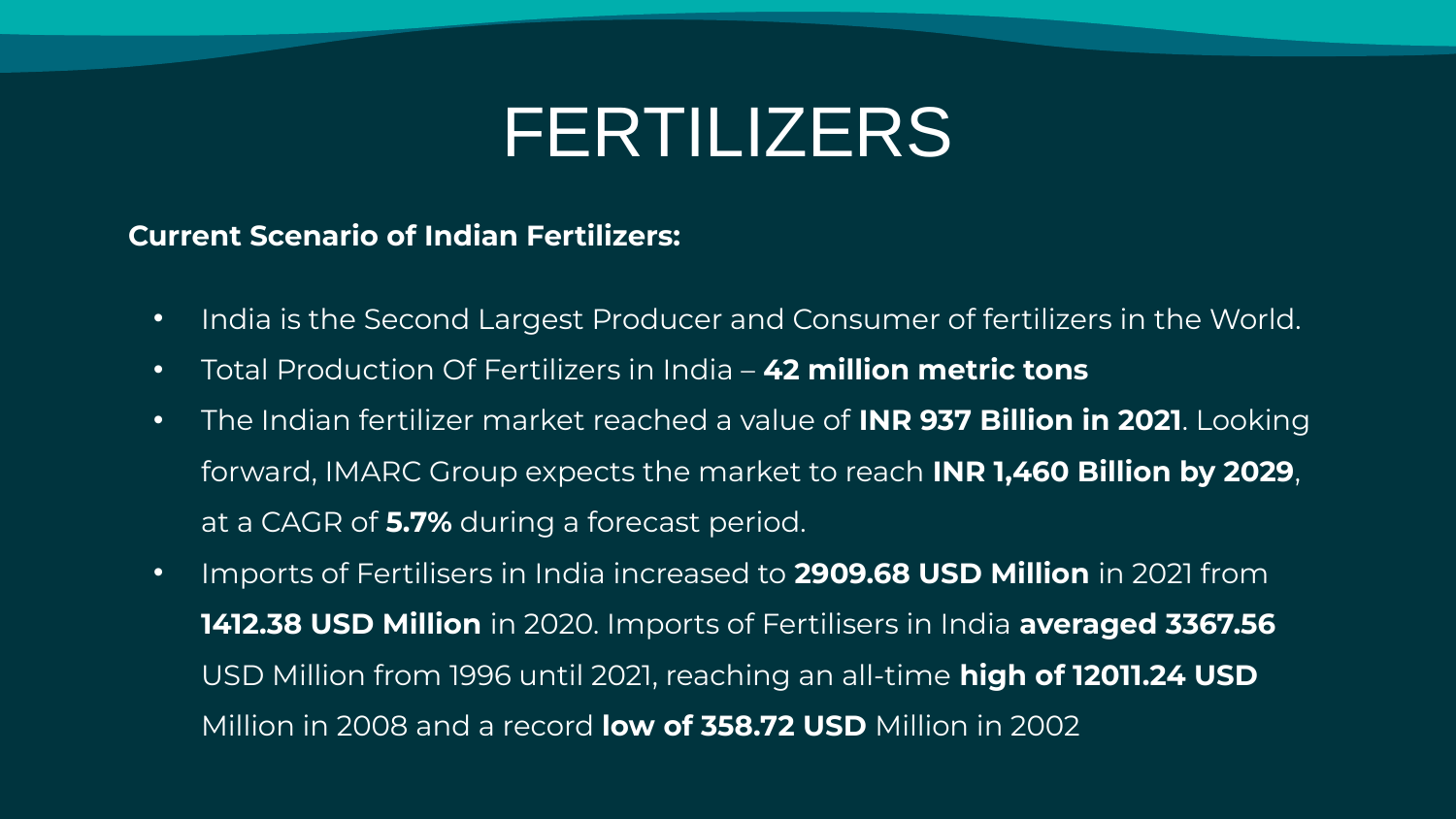

# FERTILIZERS
Current Scenario of Indian Fertilizers:
India is the Second Largest Producer and Consumer of fertilizers in the World.
Total Production Of Fertilizers in India – 42 million metric tons
The Indian fertilizer market reached a value of INR 937 Billion in 2021. Looking forward, IMARC Group expects the market to reach INR 1,460 Billion by 2029, at a CAGR of 5.7% during a forecast period.
Imports of Fertilisers in India increased to 2909.68 USD Million in 2021 from 1412.38 USD Million in 2020. Imports of Fertilisers in India averaged 3367.56 USD Million from 1996 until 2021, reaching an all-time high of 12011.24 USD Million in 2008 and a record low of 358.72 USD Million in 2002